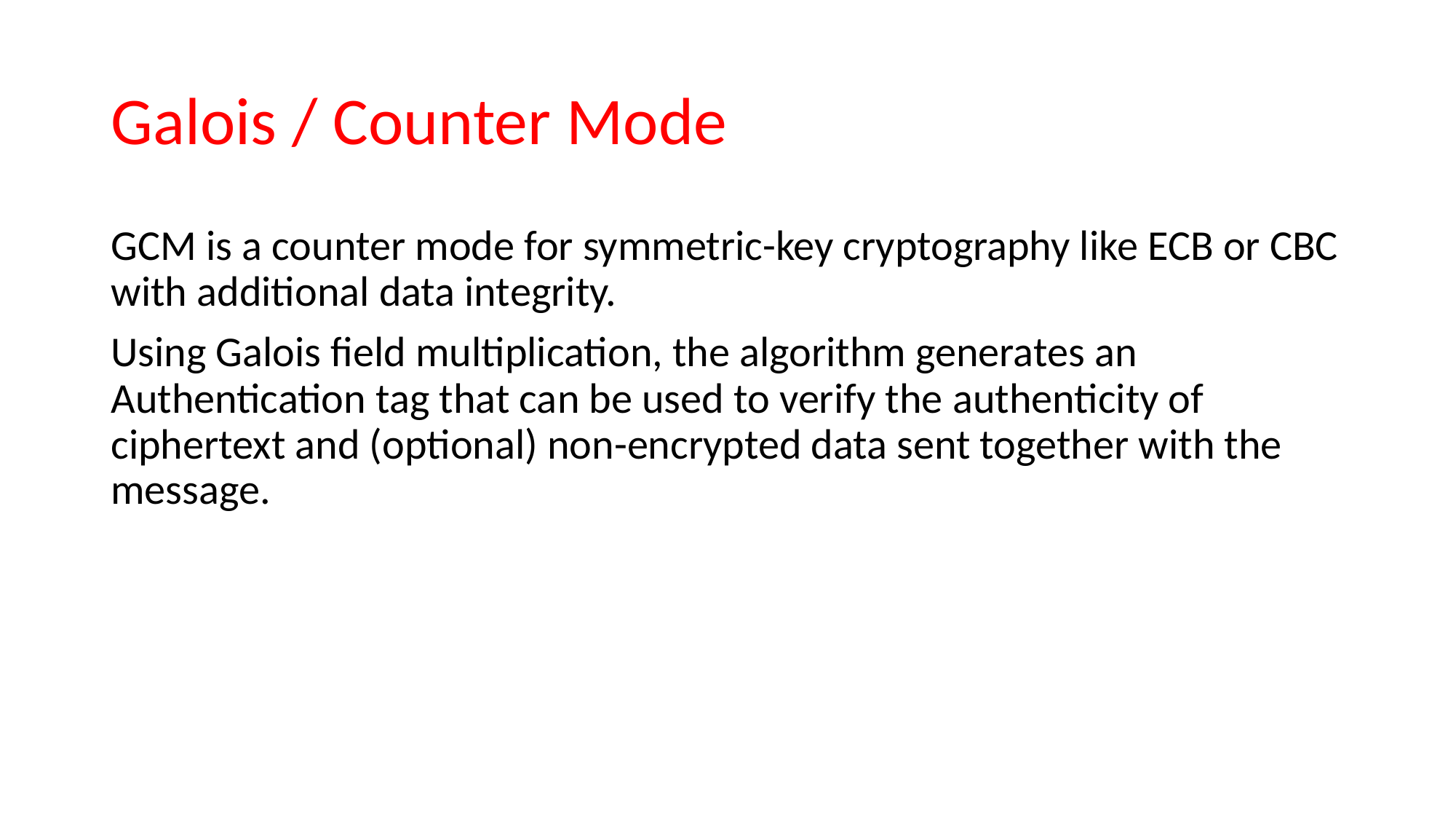

# Galois / Counter Mode
GCM is a counter mode for symmetric-key cryptography like ECB or CBC with additional data integrity.
Using Galois field multiplication, the algorithm generates an Authentication tag that can be used to verify the authenticity of ciphertext and (optional) non-encrypted data sent together with the message.